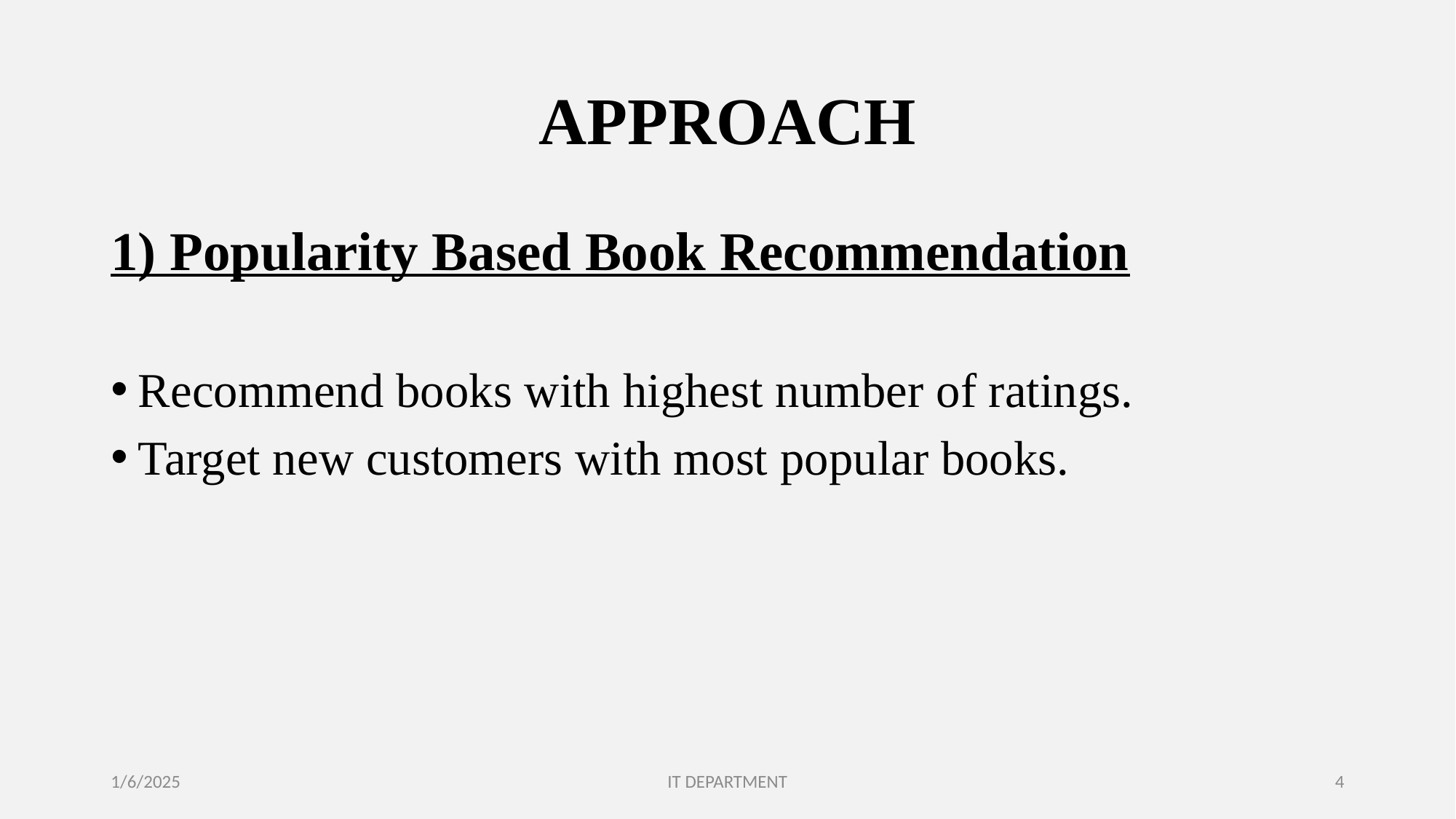

# APPROACH
1) Popularity Based Book Recommendation

Recommend books with highest number of ratings.
Target new customers with most popular books.

1/6/2025
IT DEPARTMENT
4